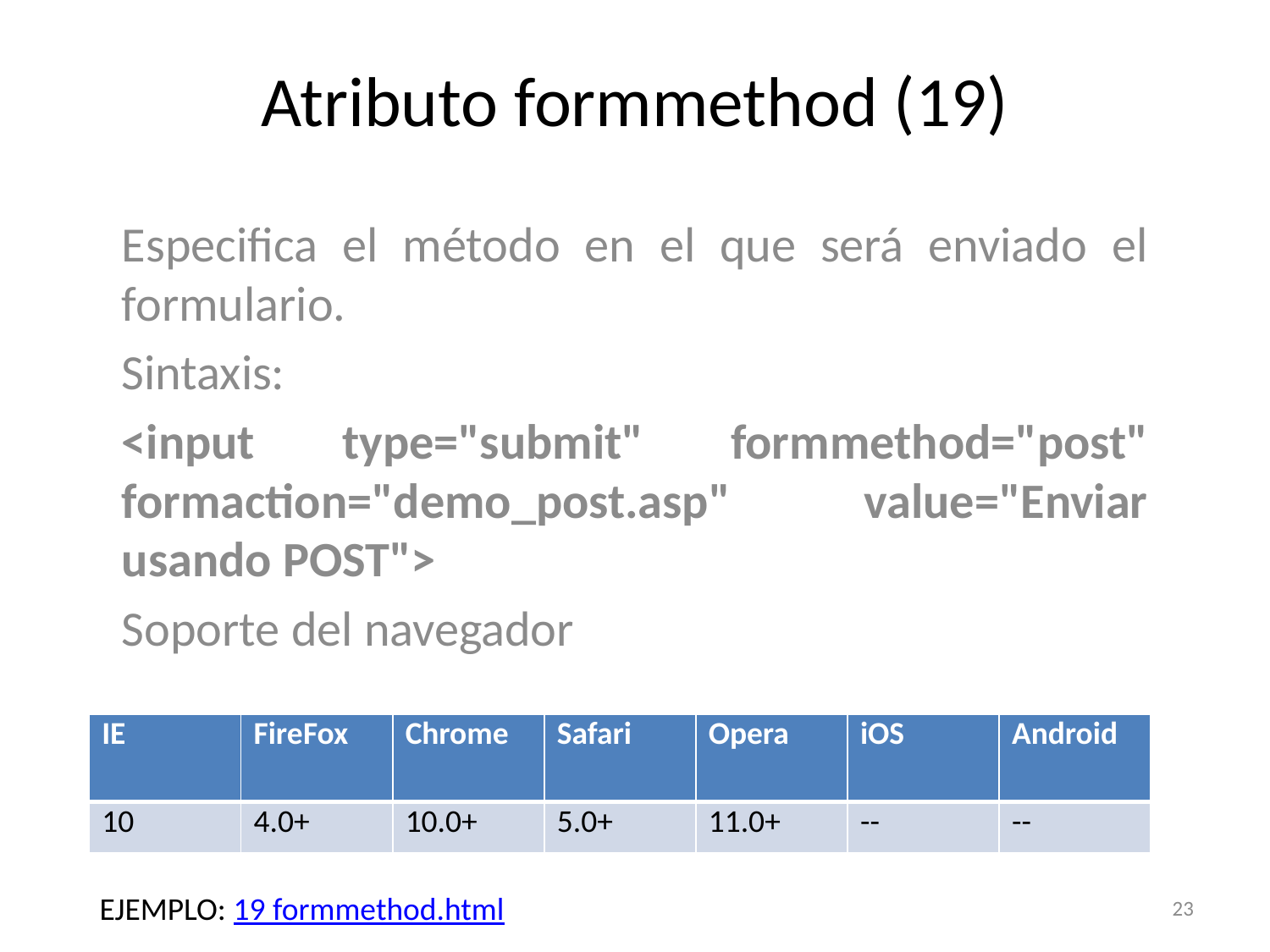

# Atributo formmethod (19)
Especifica el método en el que será enviado el formulario.
Sintaxis:
<input type="submit" formmethod="post" formaction="demo_post.asp" value="Enviar usando POST">
Soporte del navegador

| IE | FireFox | Chrome | Safari | Opera | iOS | Android |
| --- | --- | --- | --- | --- | --- | --- |
| 10 | 4.0+ | 10.0+ | 5.0+ | 11.0+ | -- | -- |
23
EJEMPLO: 19 formmethod.html